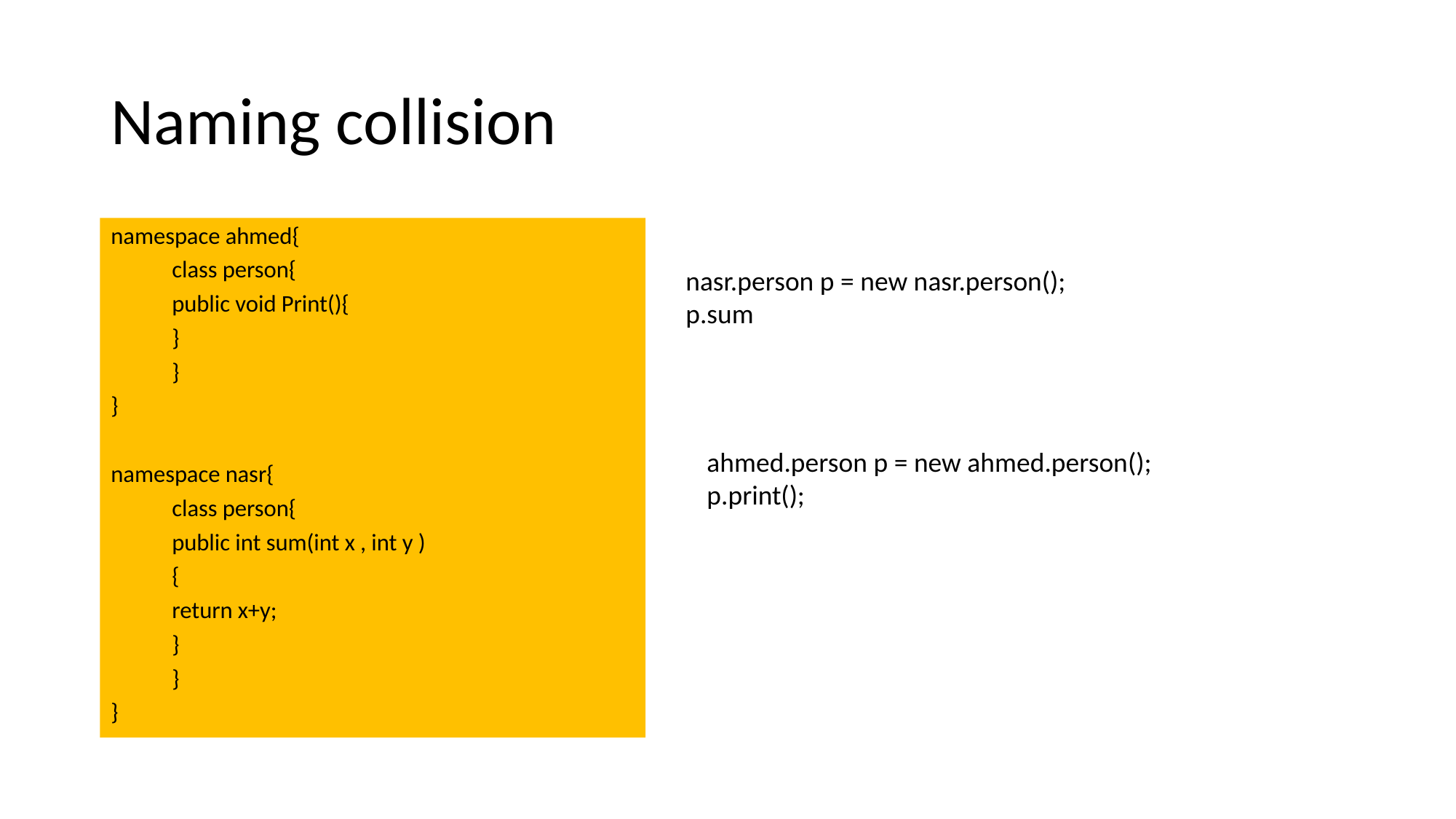

# Naming collision
namespace ahmed{
	class person{
		public void Print(){
	}
	}
}

namespace nasr{
	class person{
		public int sum(int x , int y )
	{
		return x+y;
	}
	}
}
nasr.person p = new nasr.person();
p.sum
ahmed.person p = new ahmed.person();
p.print();